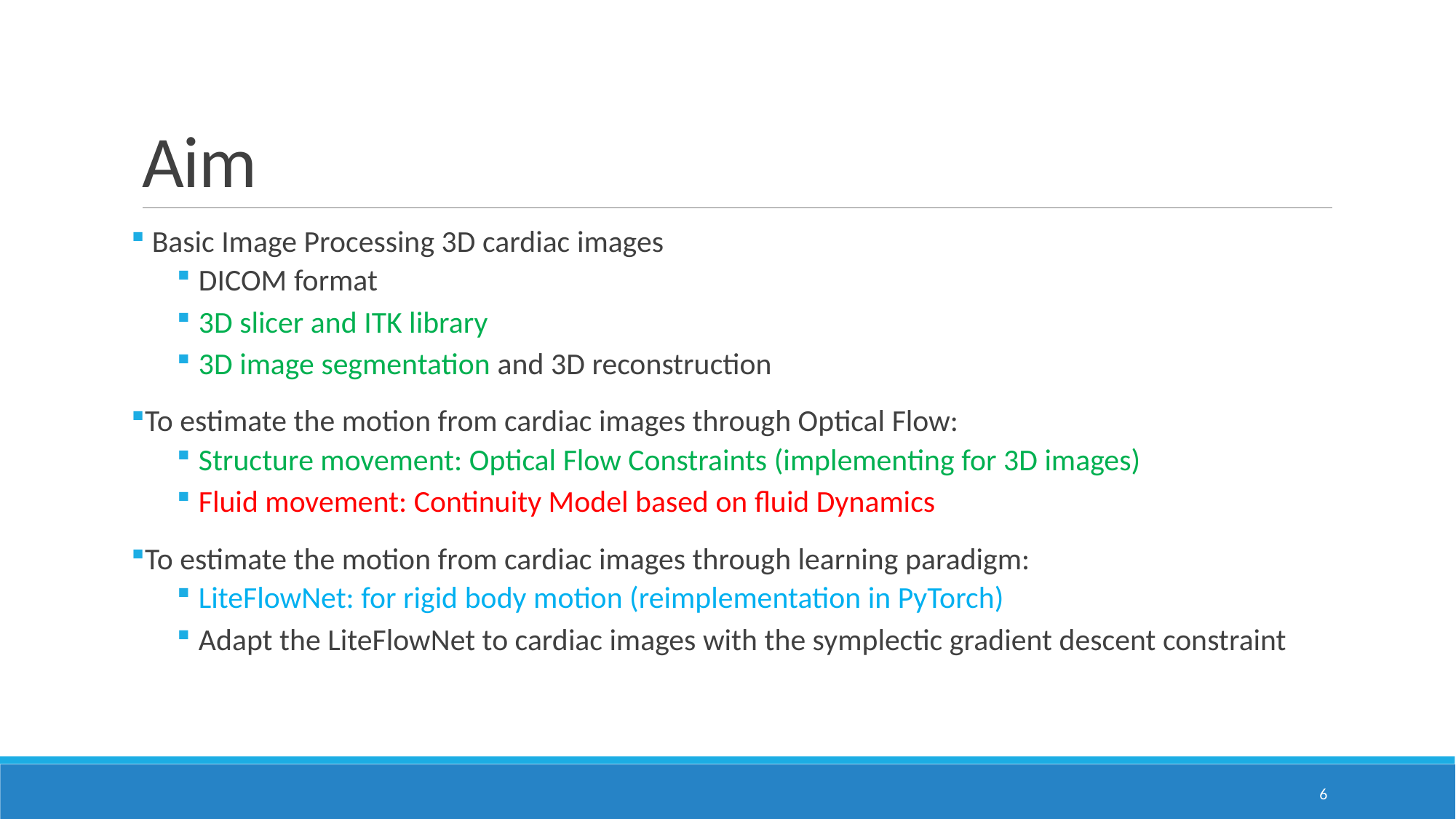

# Aim
 Basic Image Processing 3D cardiac images
DICOM format
3D slicer and ITK library
3D image segmentation and 3D reconstruction
To estimate the motion from cardiac images through Optical Flow:
Structure movement: Optical Flow Constraints (implementing for 3D images)
Fluid movement: Continuity Model based on fluid Dynamics
To estimate the motion from cardiac images through learning paradigm:
LiteFlowNet: for rigid body motion (reimplementation in PyTorch)
Adapt the LiteFlowNet to cardiac images with the symplectic gradient descent constraint

6